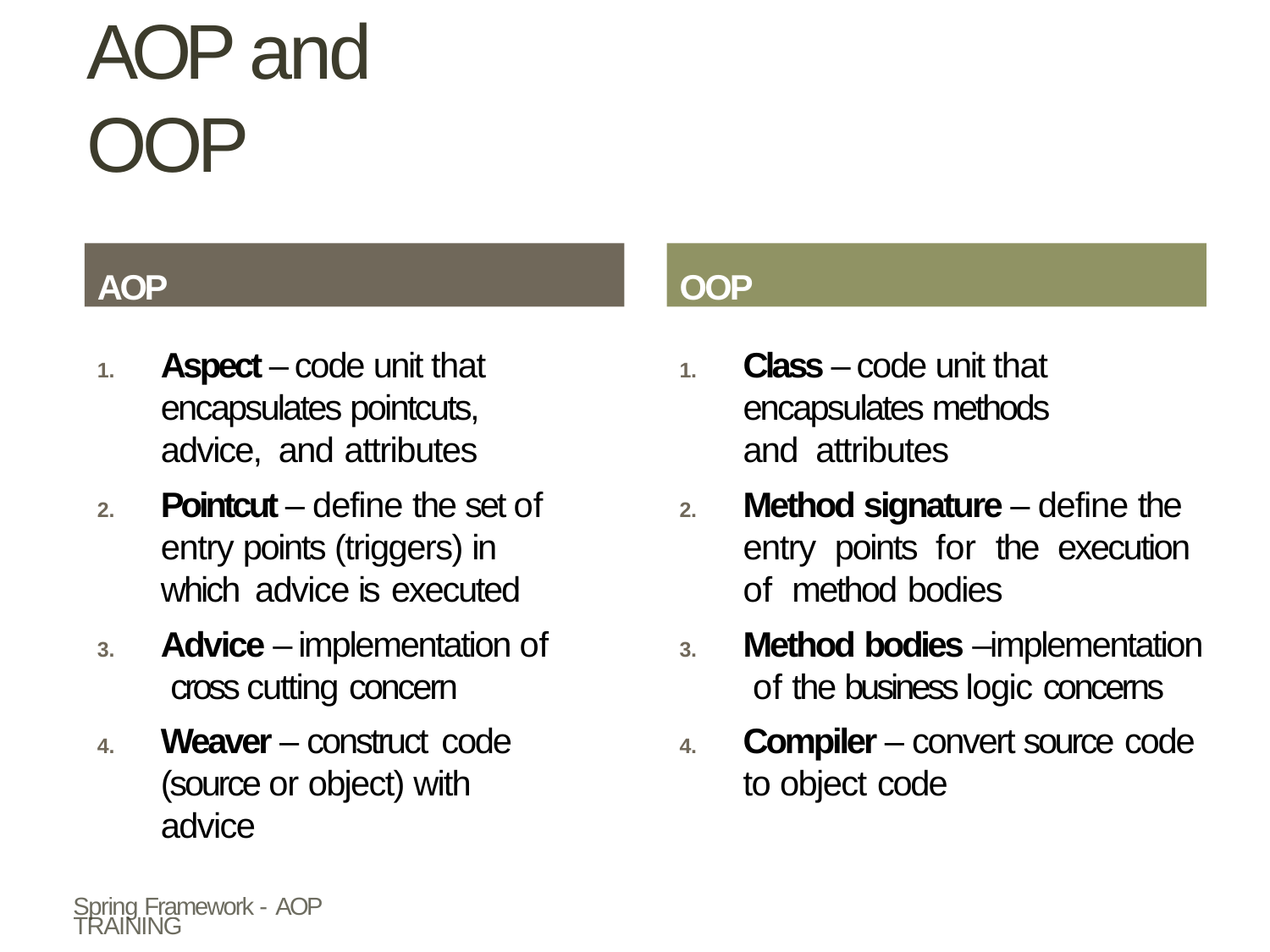

# AOP and OOP
AOP
OOP
Aspect – code unit that  encapsulates pointcuts, advice,  and attributes
Pointcut – define the set of  entry points (triggers) in which  advice is executed
Advice – implementation of  cross cutting concern
Weaver – construct code
(source or object) with advice
Class – code unit that  encapsulates methods and  attributes
Method signature – define the  entry points for the execution of  method bodies
Method bodies –implementation  of the business logic concerns
Compiler – convert source code
to object code
Spring Framework - AOP
Training